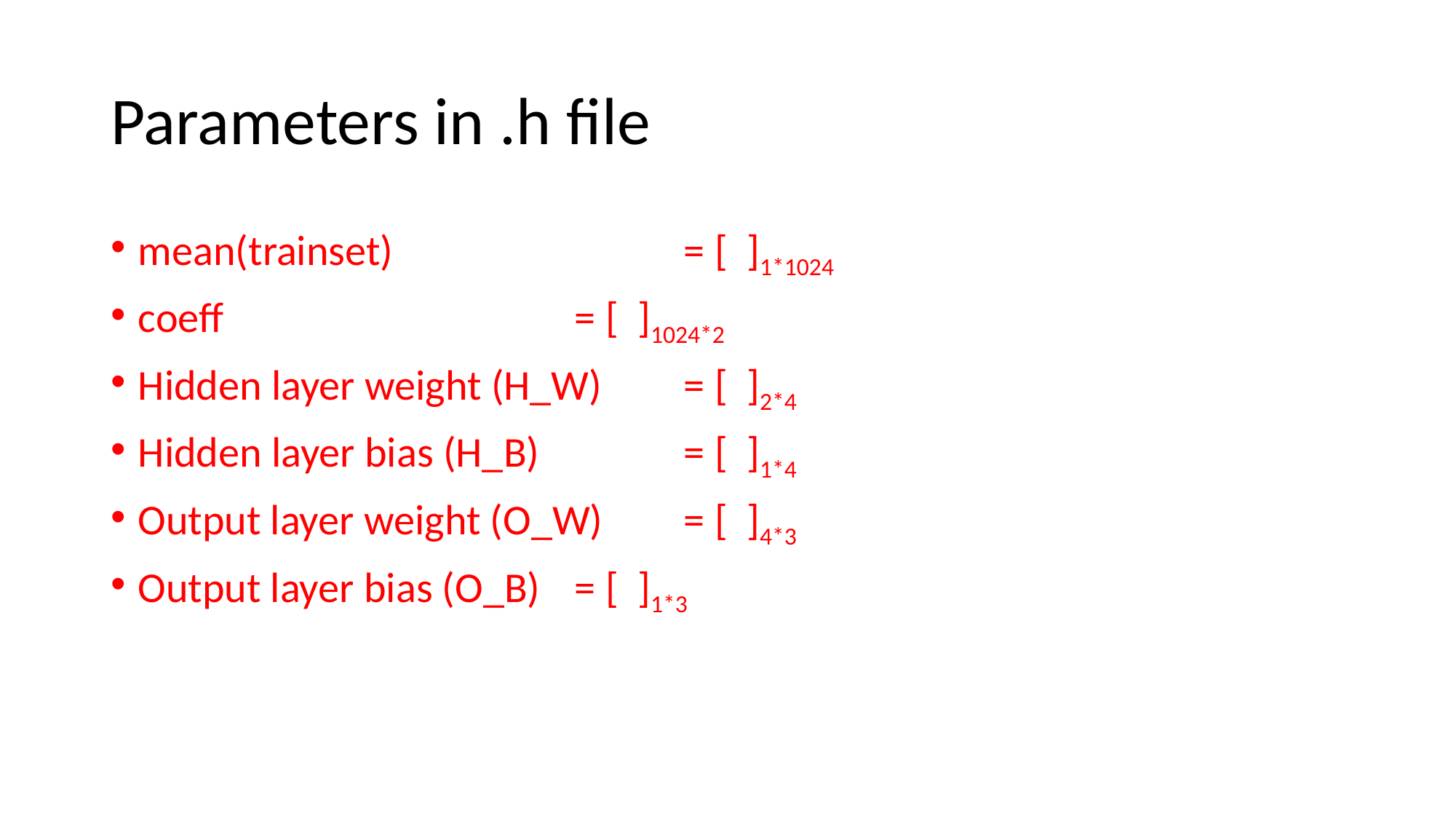

# Parameters in .h file
mean(trainset) 			= [  ]1*1024
coeff 				= [  ]1024*2
Hidden layer weight (H_W) 	= [  ]2*4
Hidden layer bias (H_B)        	= [  ]1*4
Output layer weight (O_W) 	= [  ]4*3
Output layer bias (O_B) 	= [  ]1*3